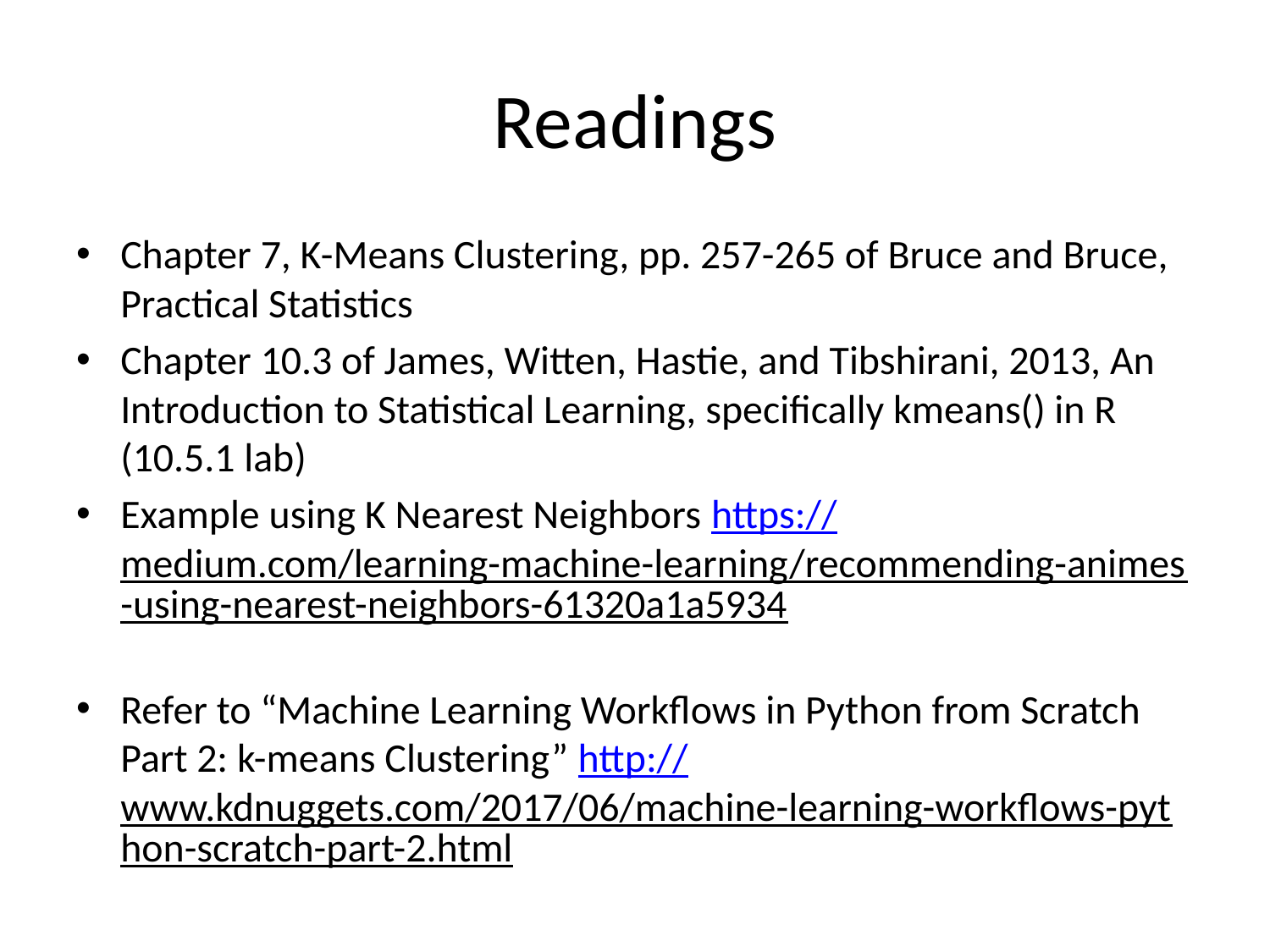

# Readings
Chapter 7, K-Means Clustering, pp. 257-265 of Bruce and Bruce, Practical Statistics
Chapter 10.3 of James, Witten, Hastie, and Tibshirani, 2013, An Introduction to Statistical Learning, specifically kmeans() in R (10.5.1 lab)
Example using K Nearest Neighbors https://medium.com/learning-machine-learning/recommending-animes-using-nearest-neighbors-61320a1a5934
Refer to “Machine Learning Workflows in Python from Scratch Part 2: k-means Clustering” http://www.kdnuggets.com/2017/06/machine-learning-workflows-python-scratch-part-2.html